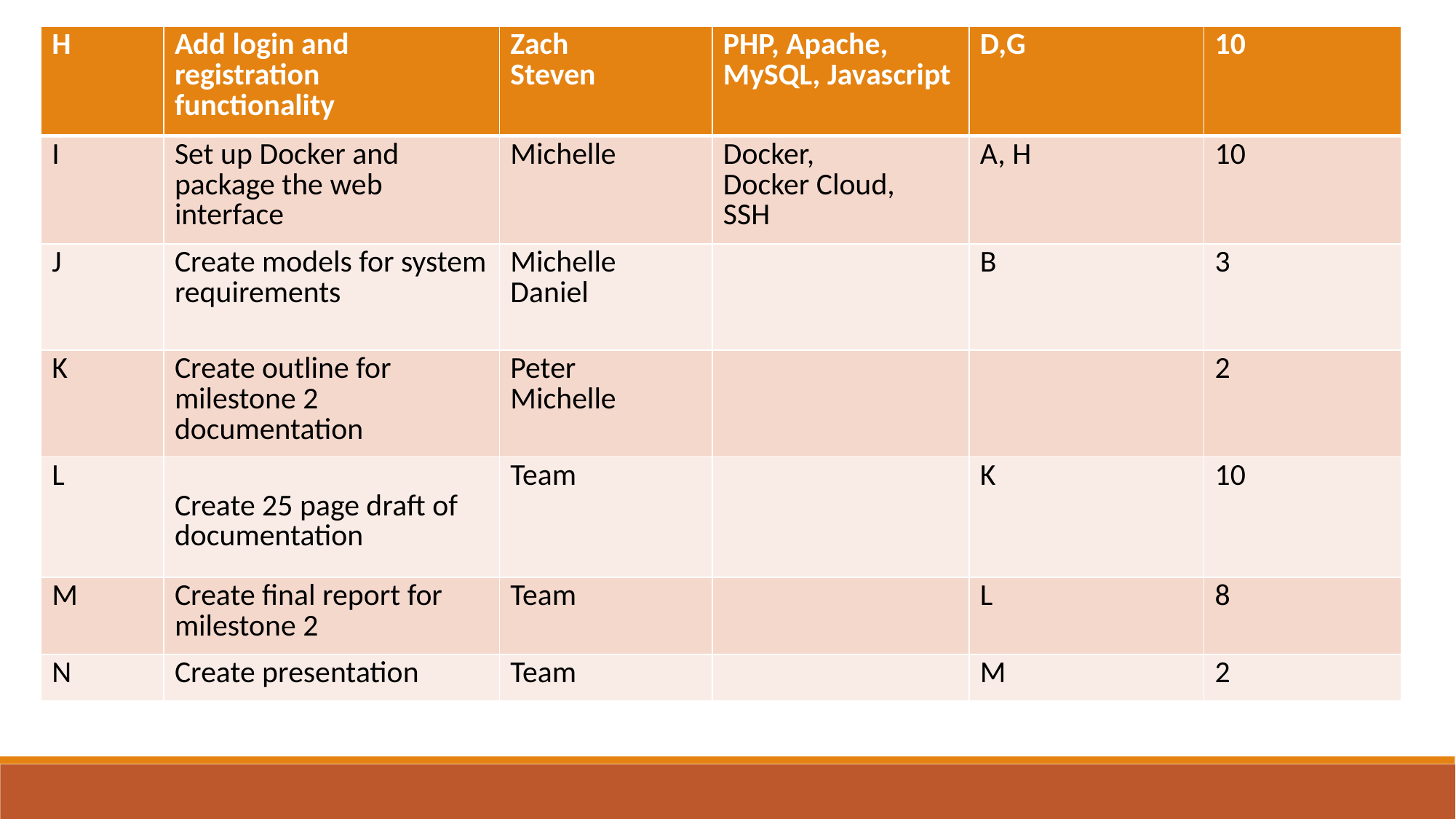

| H | Add login and registration functionality | Zach  Steven | PHP, Apache, MySQL, Javascript | D,G | 10 |
| --- | --- | --- | --- | --- | --- |
| I | Set up Docker and package the web interface | Michelle | Docker,  Docker Cloud,  SSH | A, H | 10 |
| J | Create models for system requirements | Michelle  Daniel |  | B | 3 |
| K | Create outline for milestone 2 documentation | Peter  Michelle |  |  | 2 |
| L | Create 25 page draft of documentation | Team |  | K | 10 |
| M | Create final report for milestone 2 | Team |  | L | 8 |
| N | Create presentation | Team |  | M | 2 |